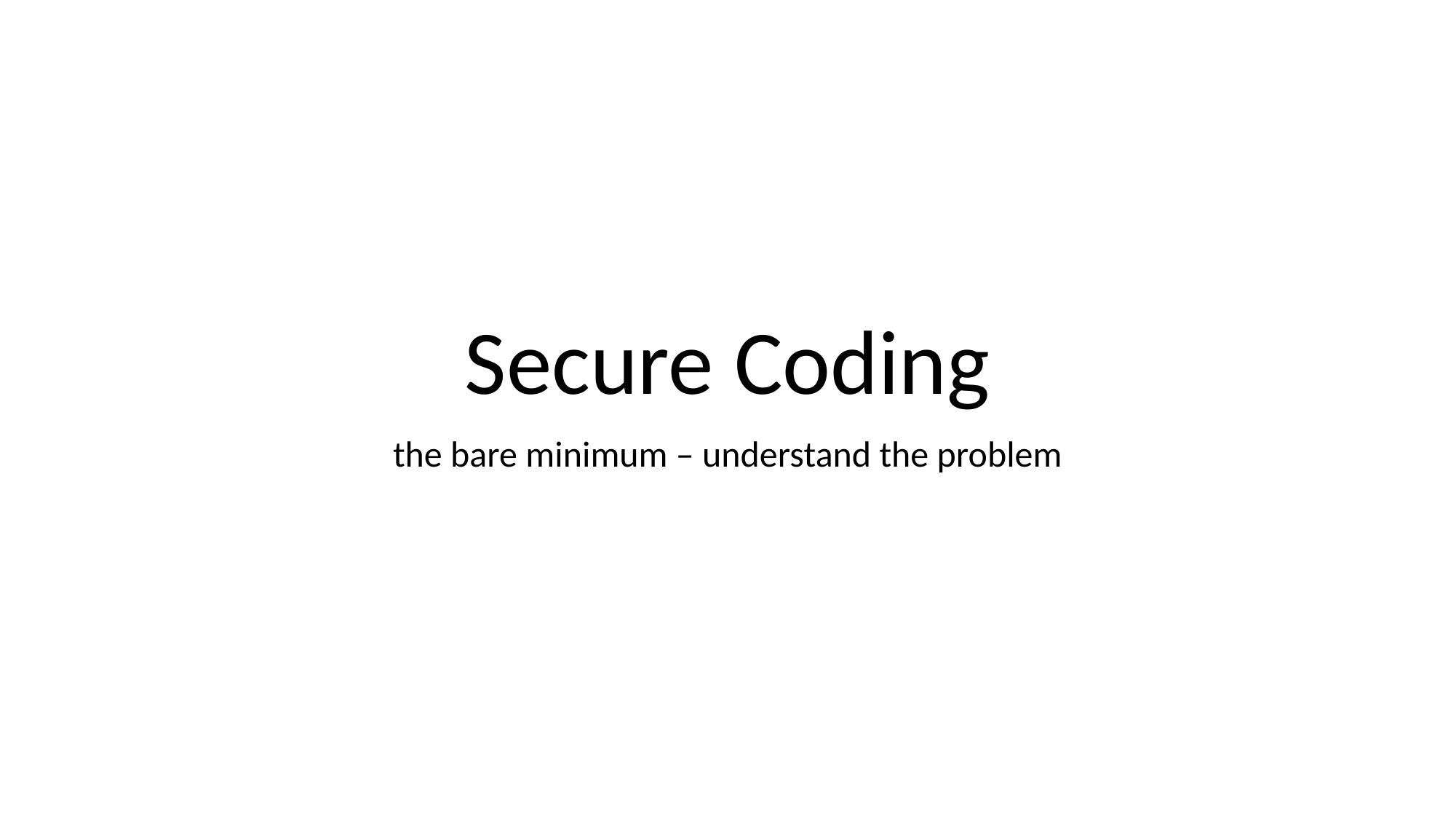

# Secure Coding
the bare minimum – understand the problem